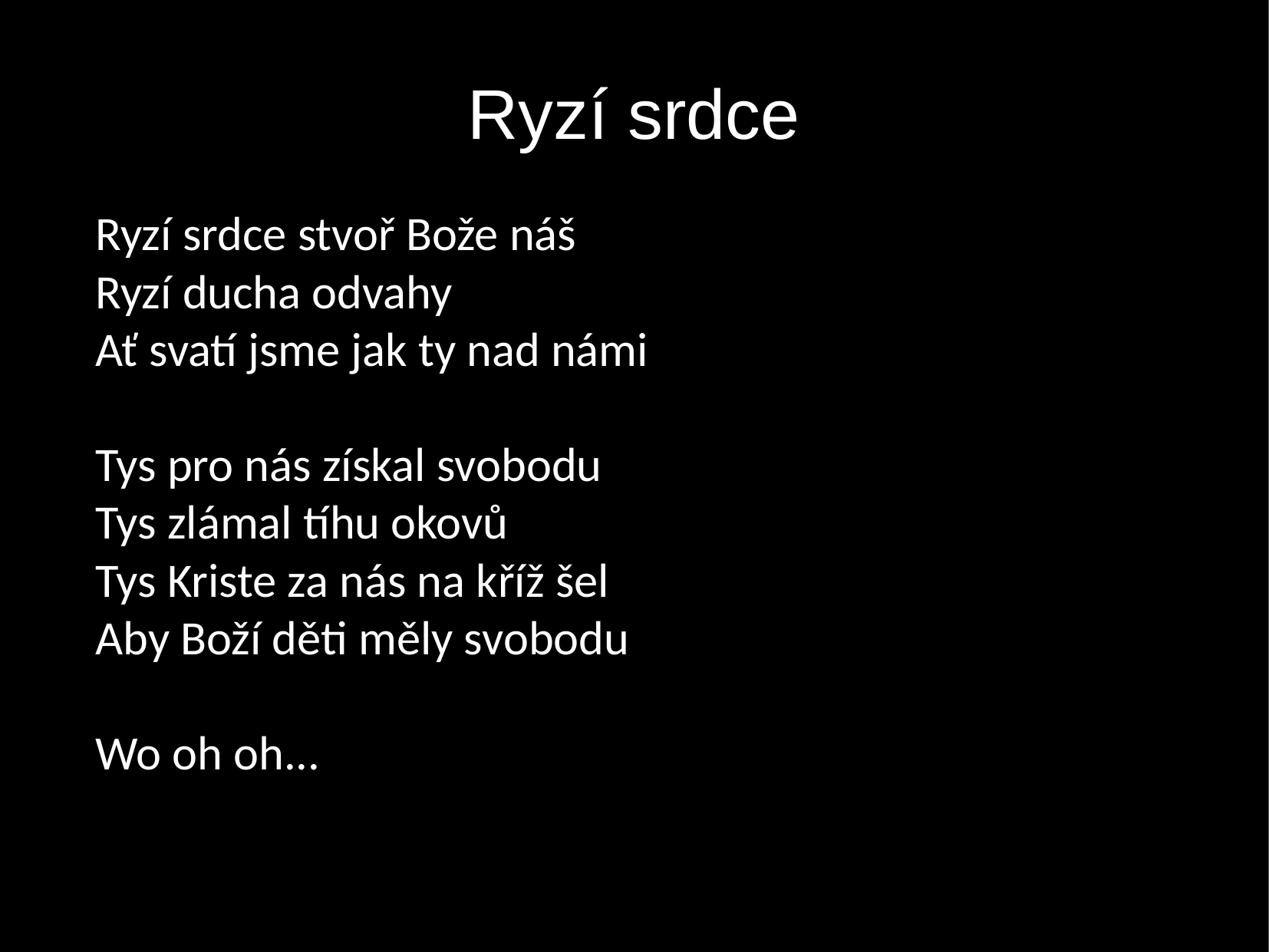

Ryzí srdce
Ryzí srdce stvoř Bože náš
Ryzí ducha odvahy
Ať svatí jsme jak ty nad námi

Tys pro nás získal svobodu
Tys zlámal tíhu okovů
Tys Kriste za nás na kříž šel
Aby Boží děti měly svobodu

Wo oh oh...